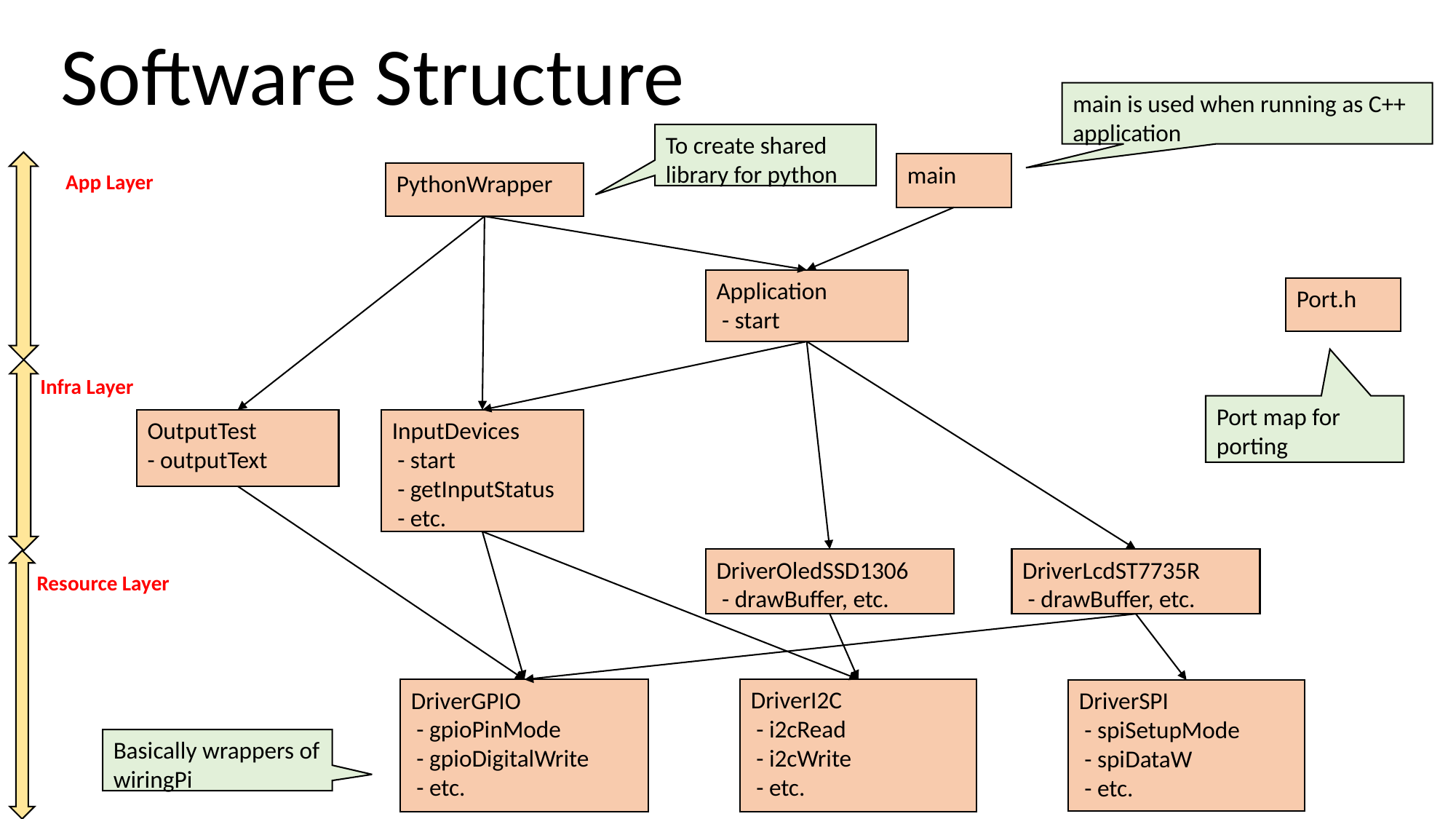

Software Structure
main is used when running as C++ application
To create shared library for python

main
App Layer
PythonWrapper
Application
 - start
Port.h

Infra Layer
Port map for porting
OutputTest
- outputText
InputDevices
 - start
 - getInputStatus
 - etc.

DriverOledSSD1306
 - drawBuffer, etc.
DriverLcdST7735R
 - drawBuffer, etc.

Resource Layer
DriverI2C
 - i2cRead
 - i2cWrite
 - etc.
DriverGPIO
 - gpioPinMode
 - gpioDigitalWrite
 - etc.
DriverSPI
 - spiSetupMode
 - spiDataW
 - etc.
Basically wrappers of wiringPi